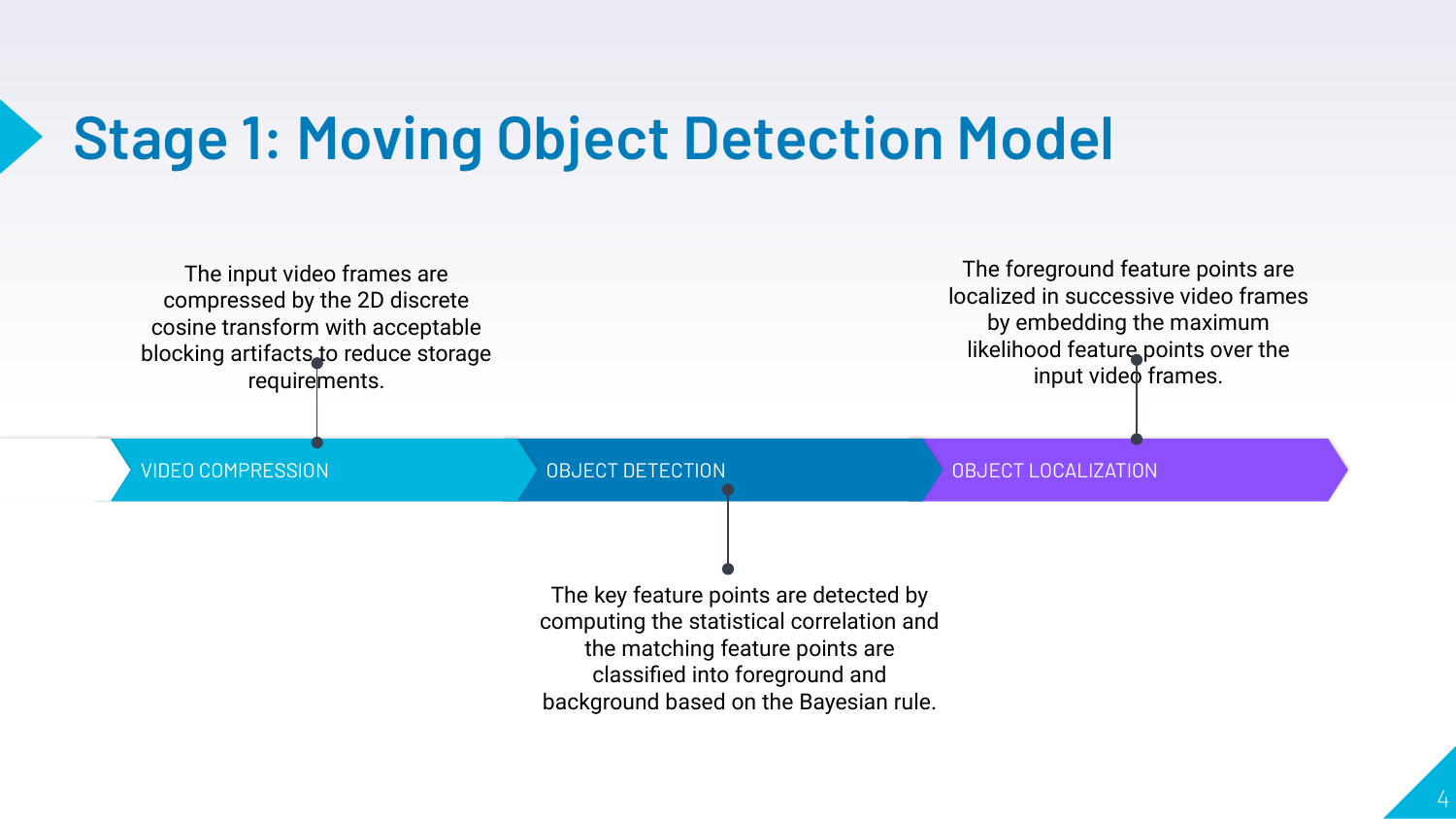

# Stage 1: Moving Object Detection Model
The input video frames are compressed by the 2D discrete cosine transform with acceptable blocking artifacts to reduce storage requirements.
The foreground feature points are localized in successive video frames by embedding the maximum likelihood feature points over the input video frames.

VIDEO COMPRESSION
OBJECT DETECTION
OBJECT LOCALIZATION
The key feature points are detected by computing the statistical correlation and the matching feature points are classified into foreground and background based on the Bayesian rule.
4